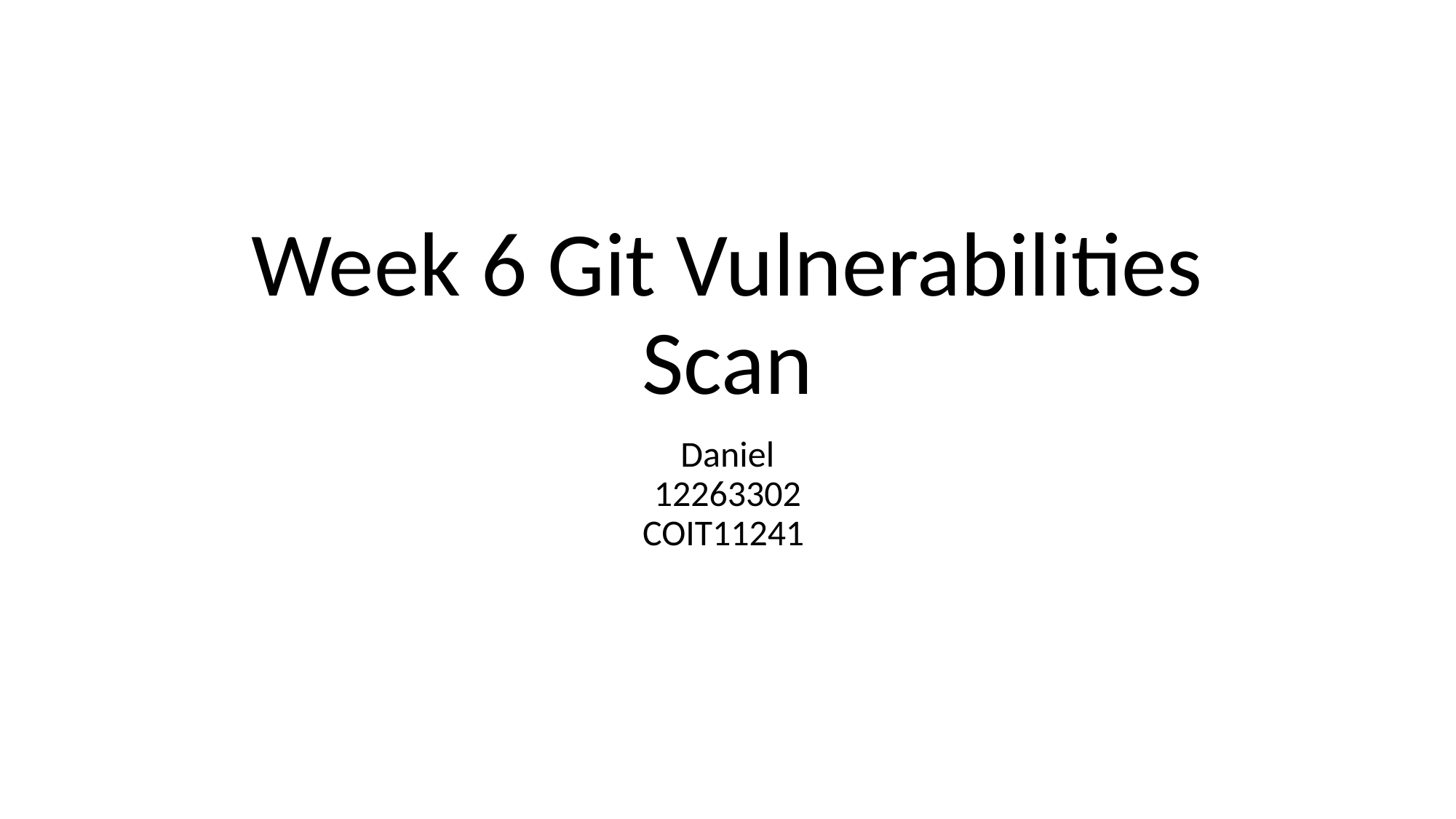

# Week 6 Git Vulnerabilities Scan
Daniel
12263302
COIT11241